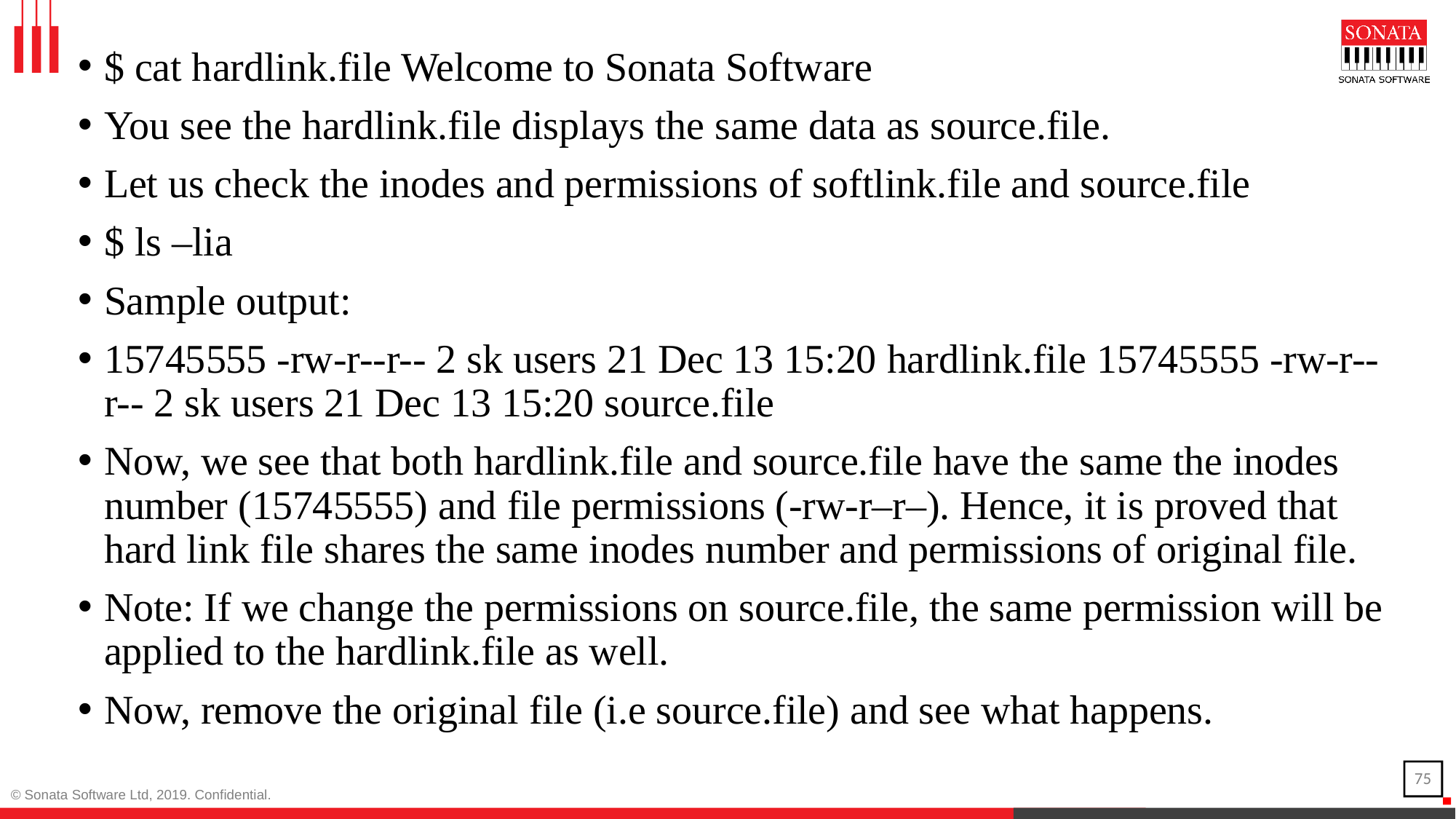

$ cat hardlink.file Welcome to Sonata Software
You see the hardlink.file displays the same data as source.file.
Let us check the inodes and permissions of softlink.file and source.file
$ ls –lia
Sample output:
15745555 -rw-r--r-- 2 sk users 21 Dec 13 15:20 hardlink.file 15745555 -rw-r--r-- 2 sk users 21 Dec 13 15:20 source.file
Now, we see that both hardlink.file and source.file have the same the inodes number (15745555) and file permissions (-rw-r–r–). Hence, it is proved that hard link file shares the same inodes number and permissions of original file.
Note: If we change the permissions on source.file, the same permission will be applied to the hardlink.file as well.
Now, remove the original file (i.e source.file) and see what happens.